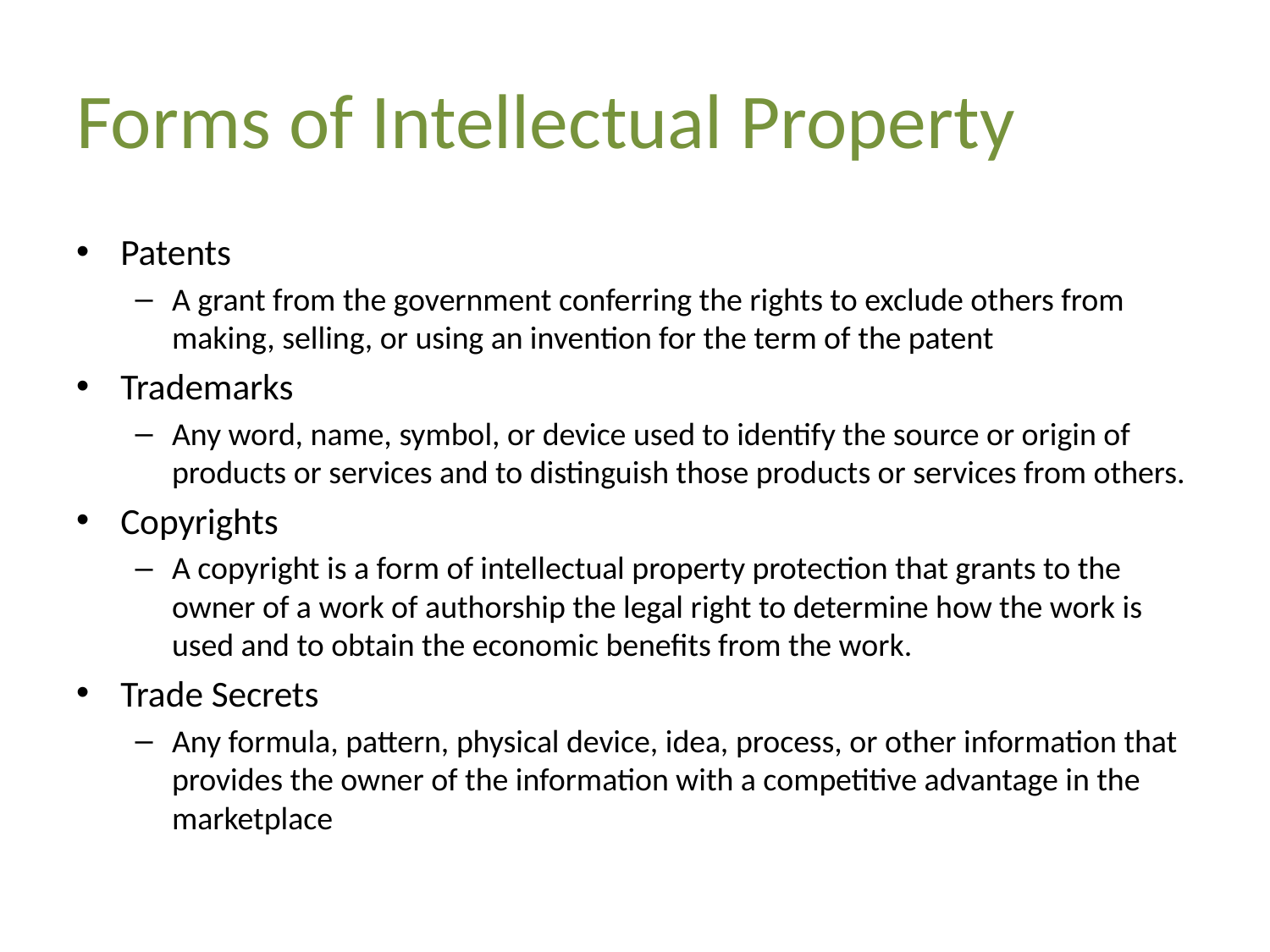

# Forms of Intellectual Property
Patents
A grant from the government conferring the rights to exclude others from making, selling, or using an invention for the term of the patent
Trademarks
Any word, name, symbol, or device used to identify the source or origin of products or services and to distinguish those products or services from others.
Copyrights
A copyright is a form of intellectual property protection that grants to the owner of a work of authorship the legal right to determine how the work is used and to obtain the economic benefits from the work.
Trade Secrets
Any formula, pattern, physical device, idea, process, or other information that provides the owner of the information with a competitive advantage in the marketplace